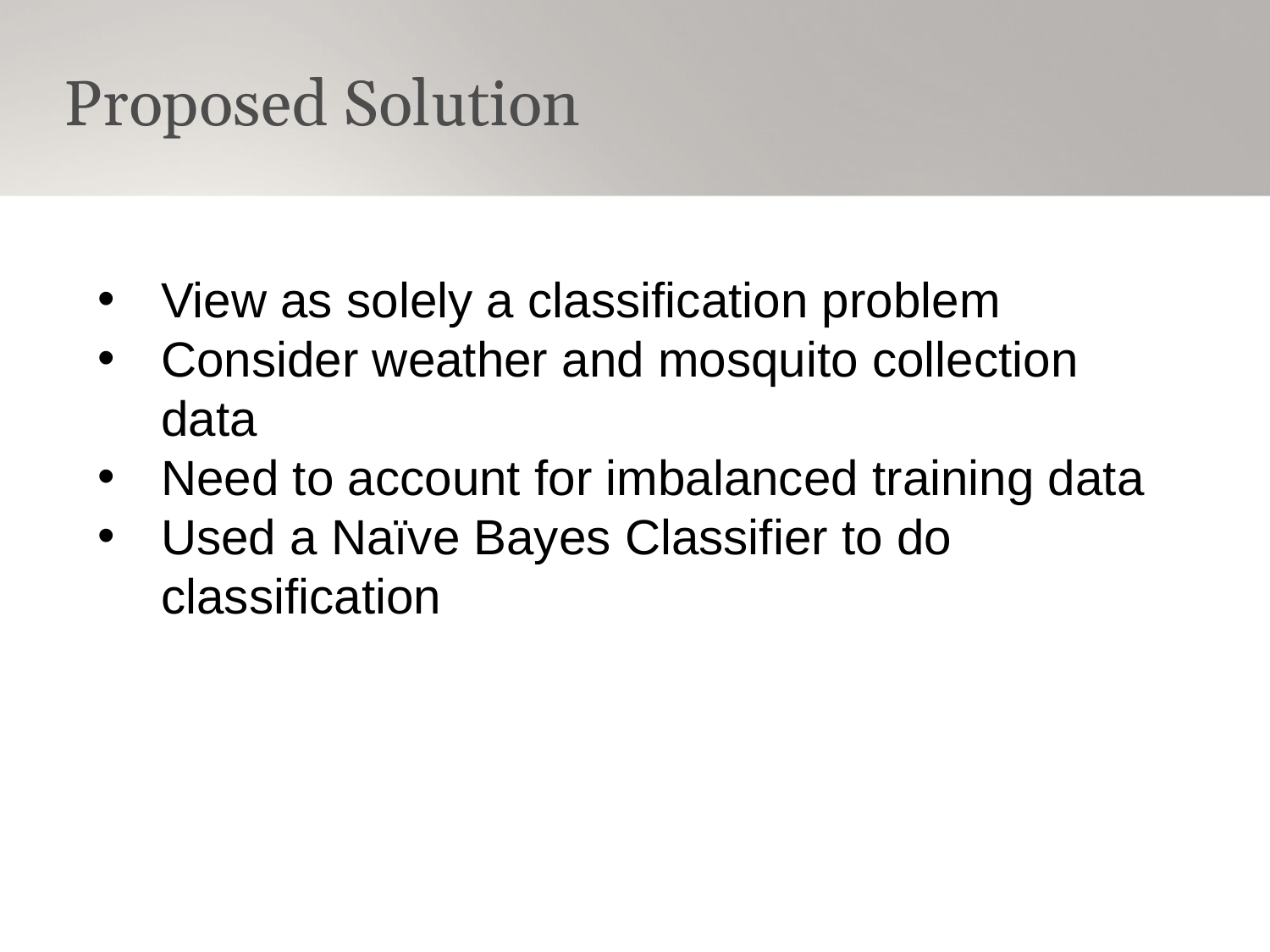

Proposed Solution
View as solely a classification problem
Consider weather and mosquito collection data
Need to account for imbalanced training data
Used a Naïve Bayes Classifier to do classification